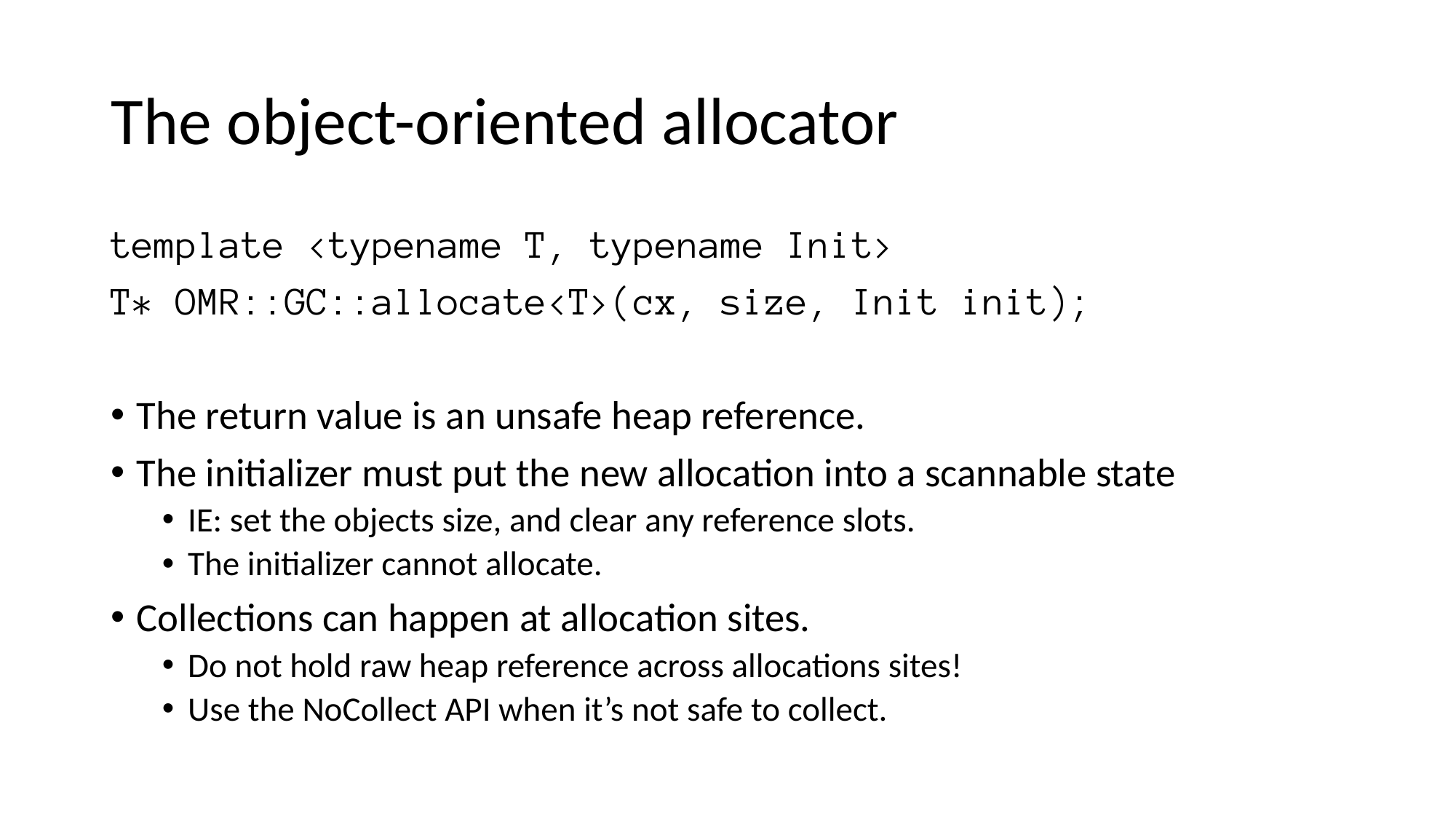

# The object-oriented allocator
template <typename T, typename Init>
T* OMR::GC::allocate<T>(cx, size, Init init);

The return value is an unsafe heap reference.
The initializer must put the new allocation into a scannable state
IE: set the objects size, and clear any reference slots.
The initializer cannot allocate.
Collections can happen at allocation sites.
Do not hold raw heap reference across allocations sites!
Use the NoCollect API when it’s not safe to collect.